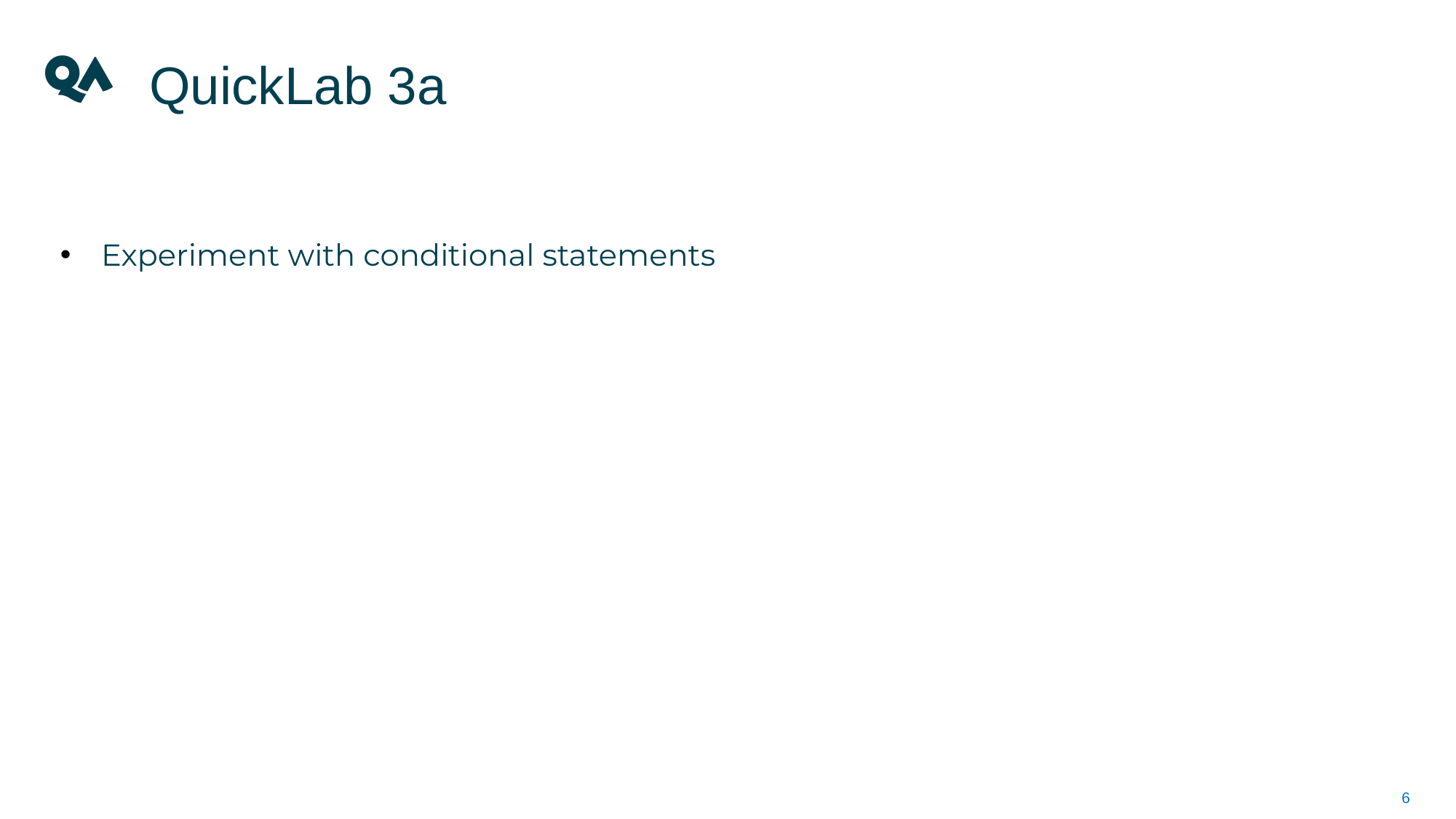

# QuickLab 3a
Experiment with conditional statements